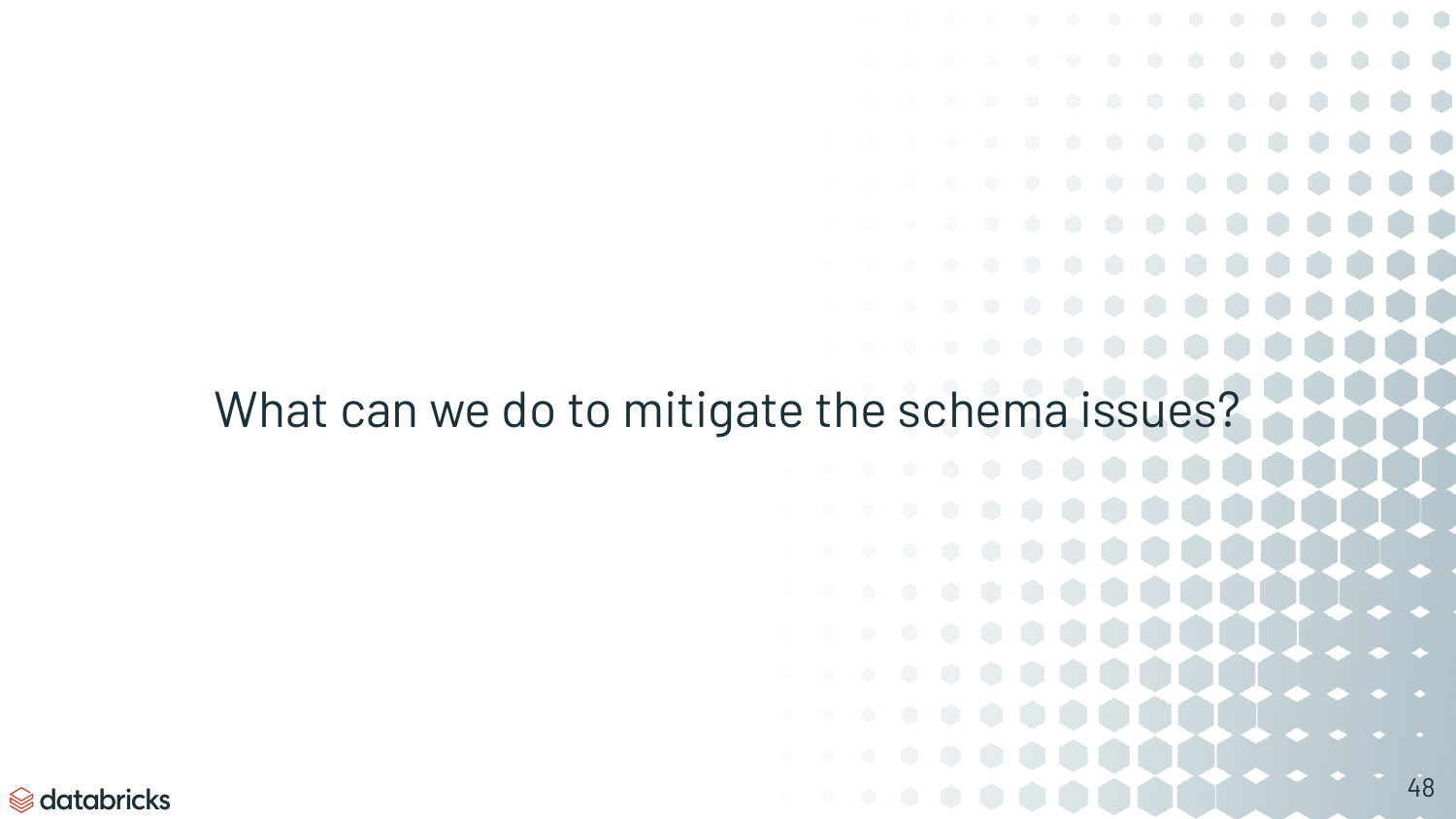

What can we do to mitigate the schema issues?
48